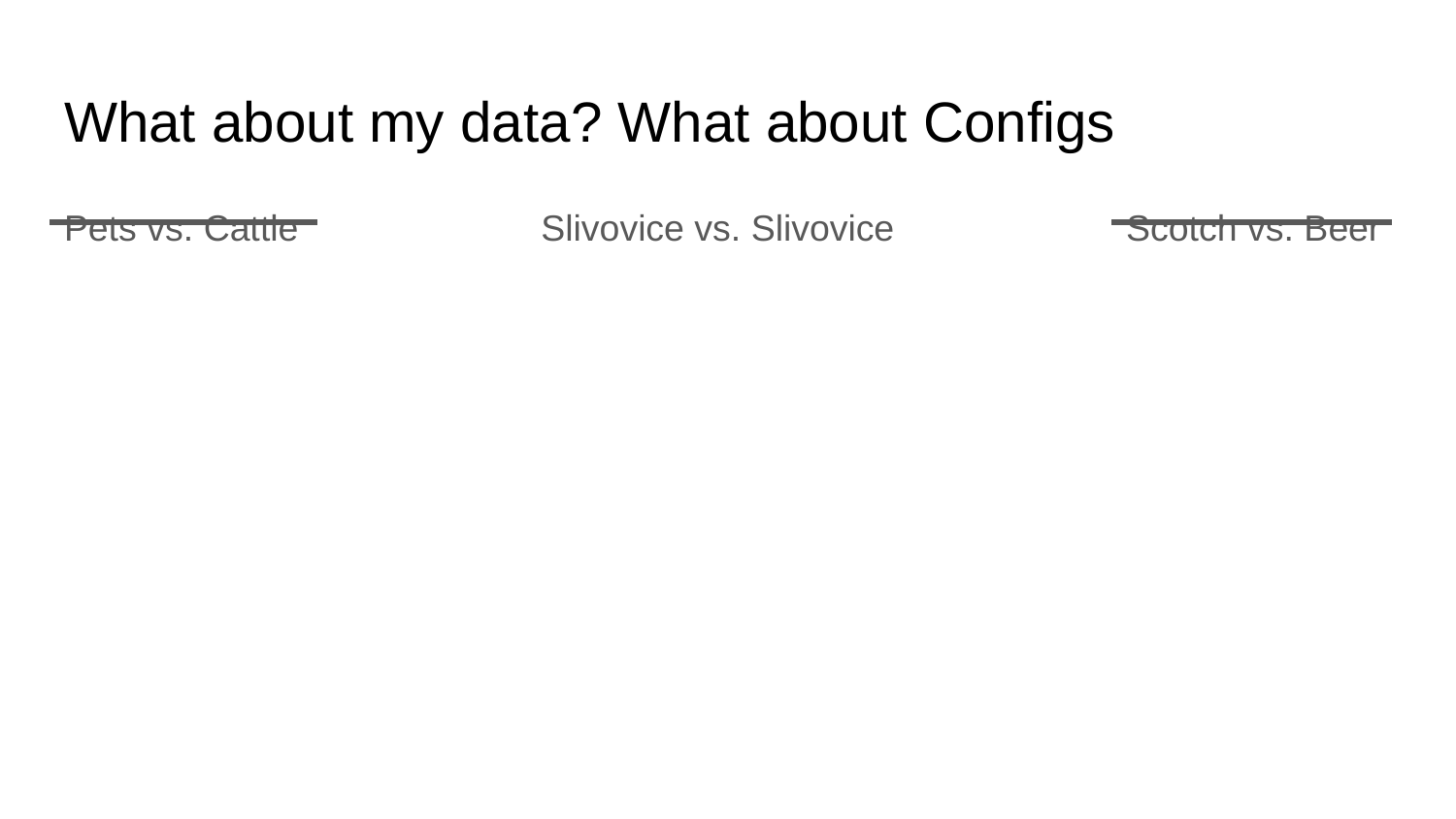

# What about my data? What about Configs
Pets vs. Cattle
Slivovice vs. Slivovice
Scotch vs. Beer